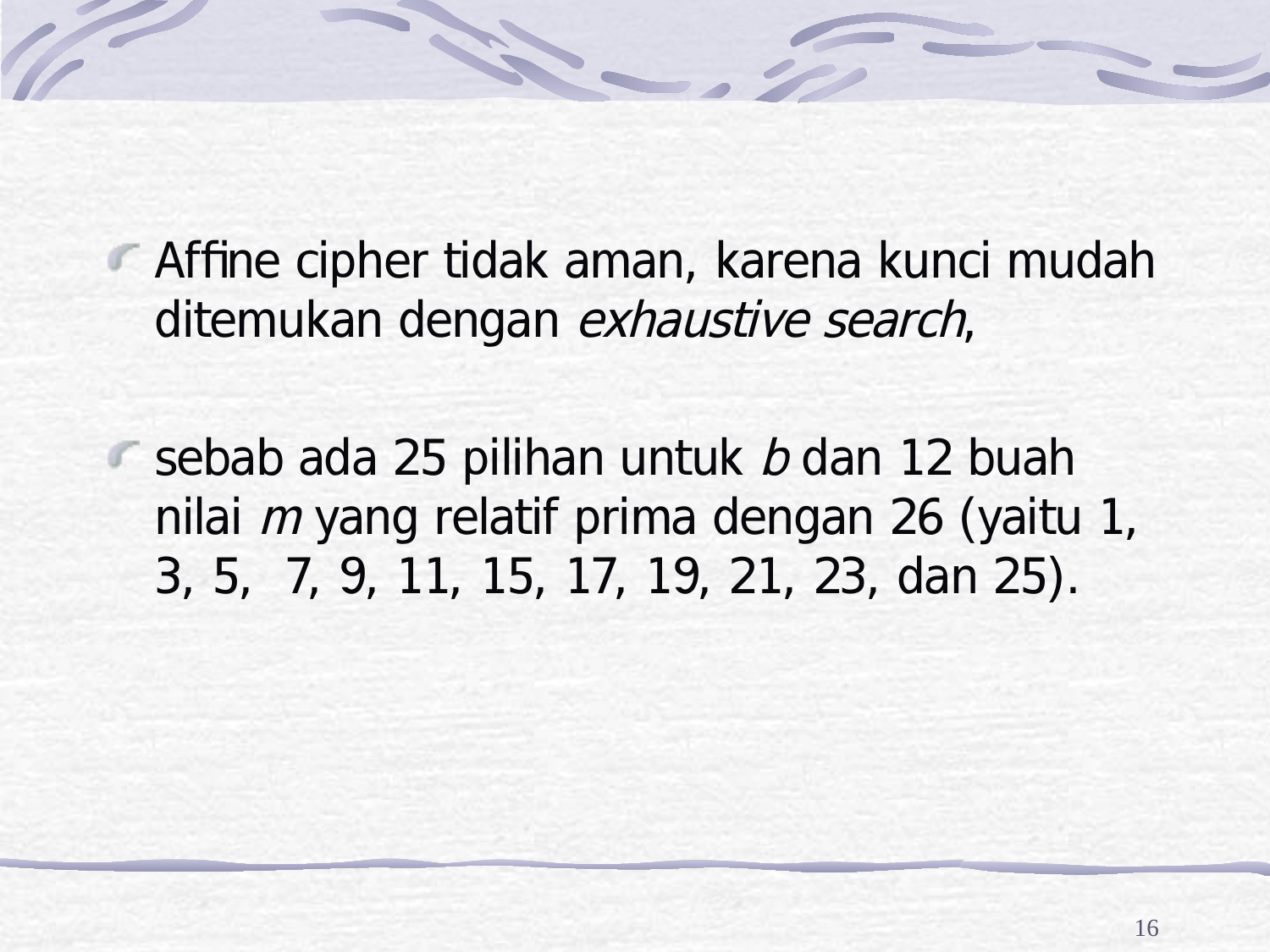

Affine cipher tidak aman, karena kunci mudah ditemukan dengan exhaustive search,

sebab ada 25 pilihan untuk b dan 12 buah nilai m yang relatif prima dengan 26 (yaitu 1, 3, 5,  7, 9, 11, 15, 17, 19, 21, 23, dan 25).
16